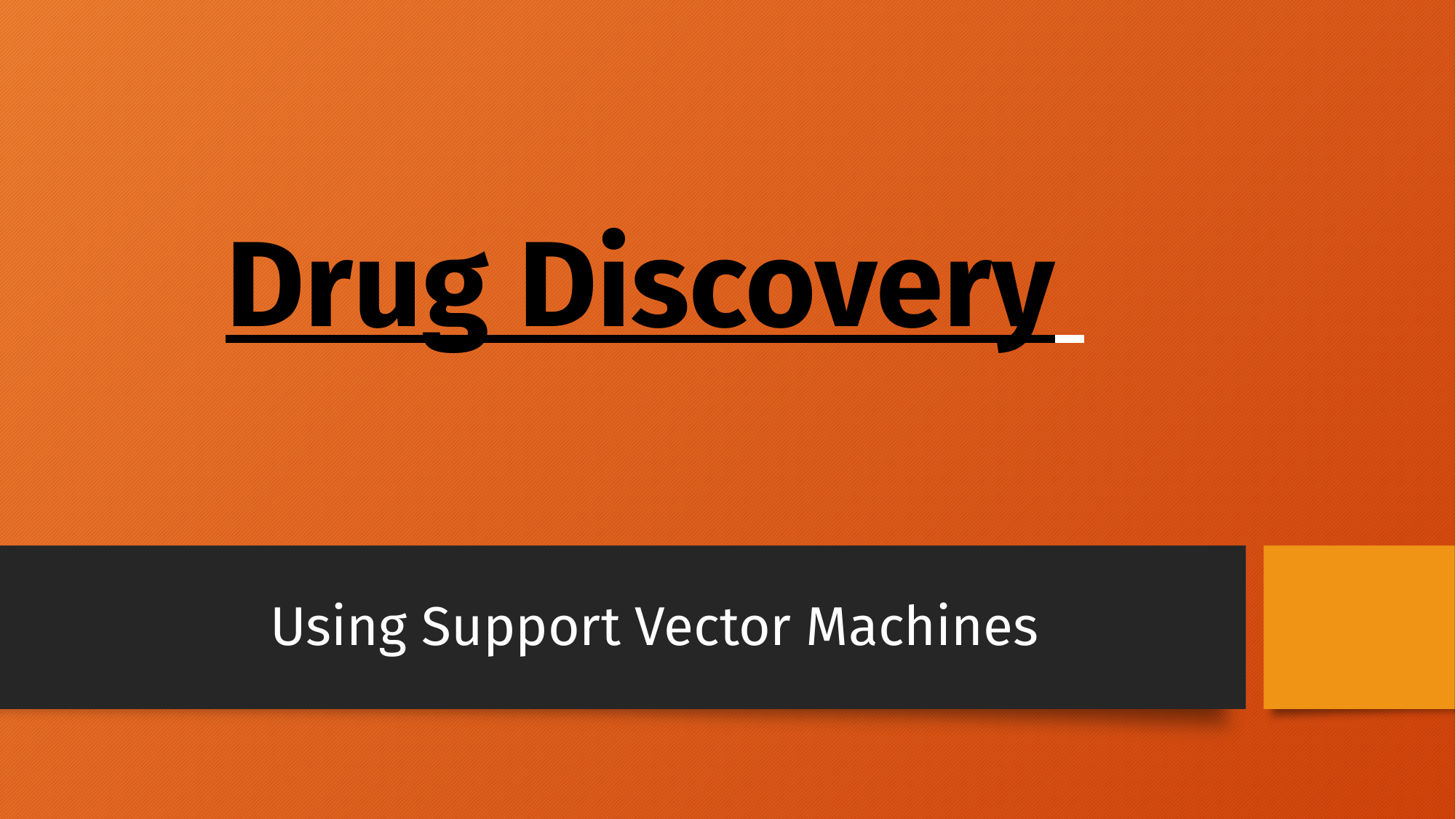

# Drug Discovery
Using Support Vector Machines